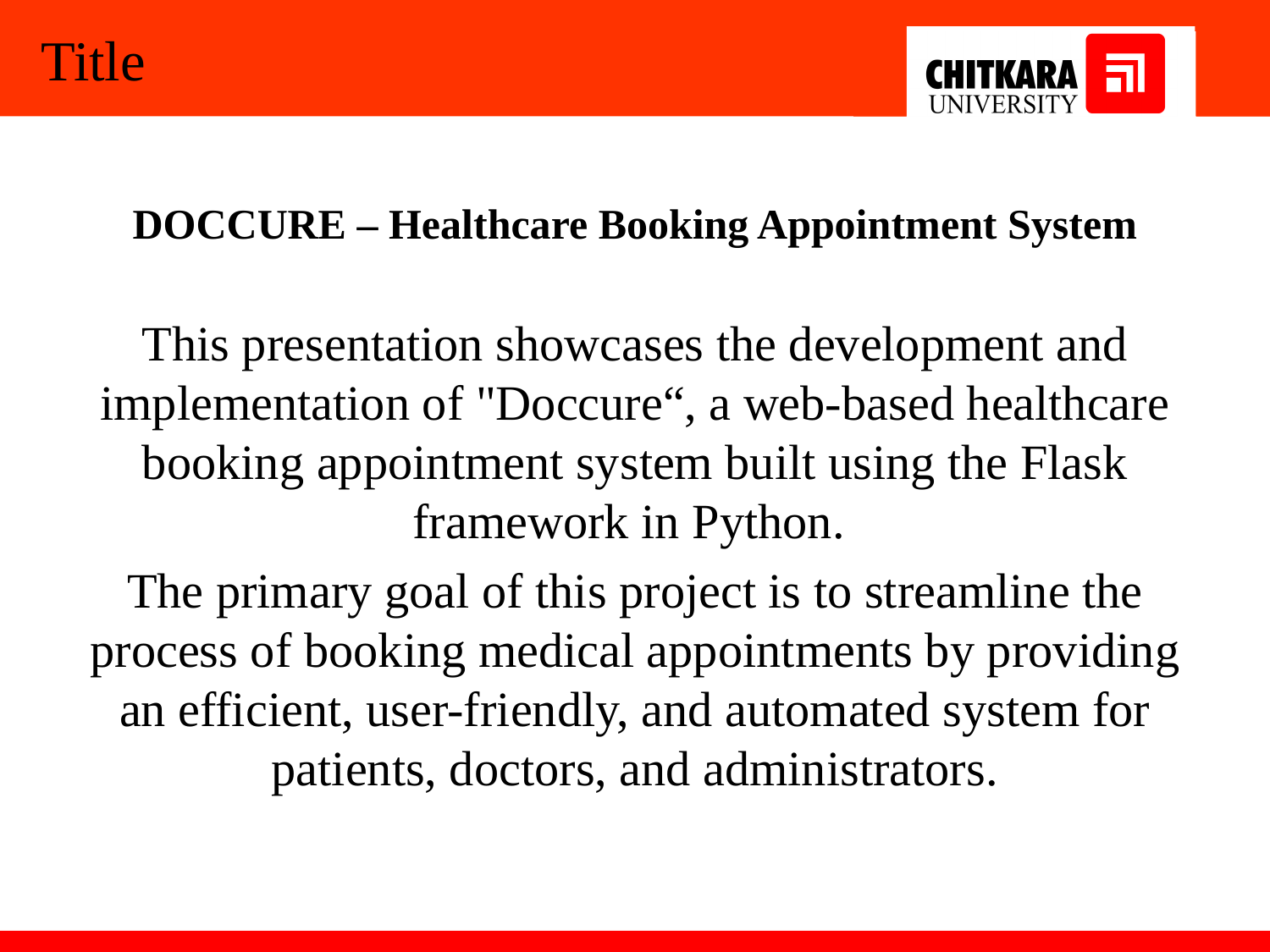

# Title
DOCCURE – Healthcare Booking Appointment System

This presentation showcases the development and implementation of "Doccure“, a web-based healthcare booking appointment system built using the Flask framework in Python.
The primary goal of this project is to streamline the process of booking medical appointments by providing an efficient, user-friendly, and automated system for patients, doctors, and administrators.